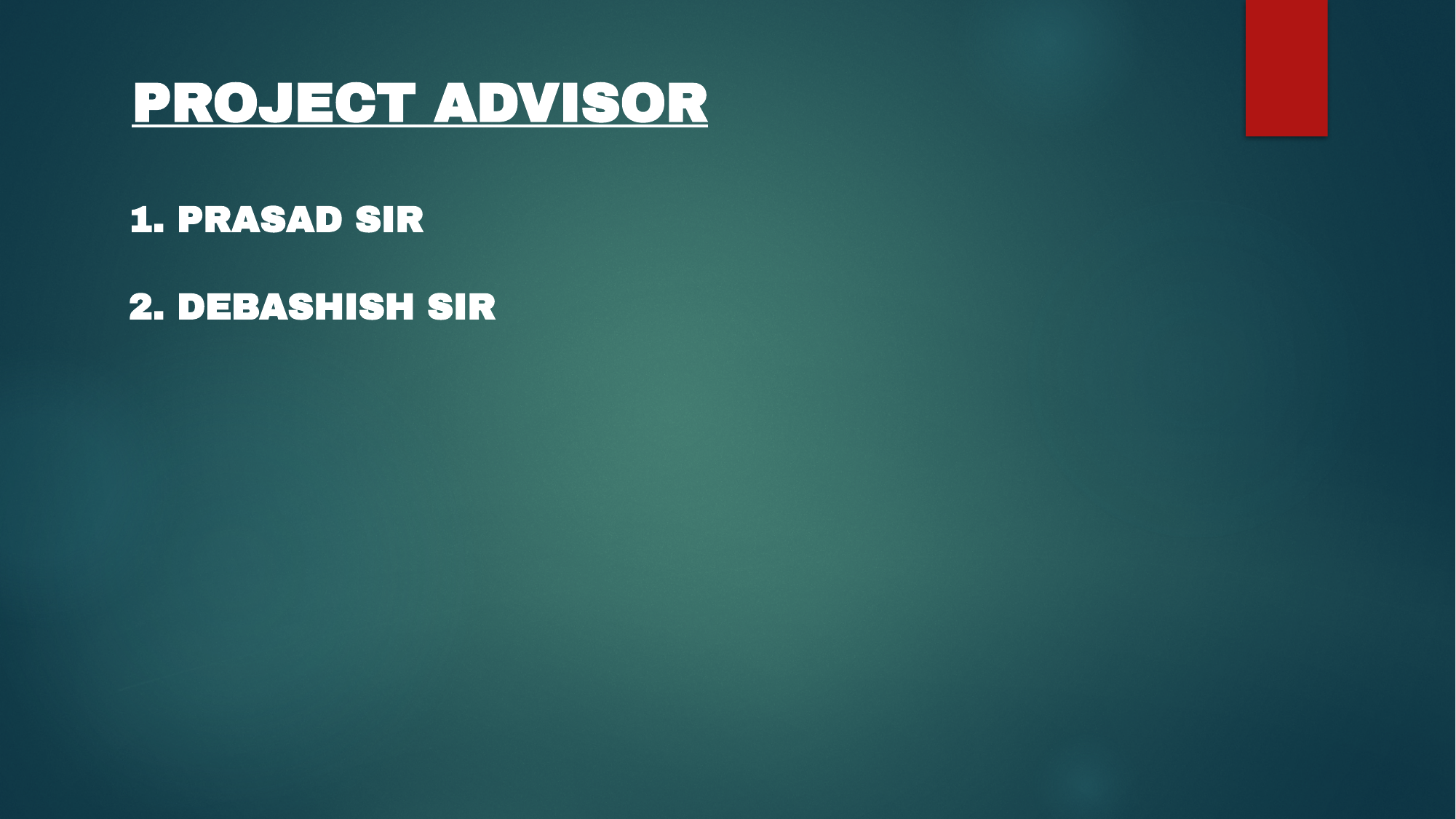

PROJECT ADVISOR
1. PRASAD SIR

2. DEBASHISH SIR